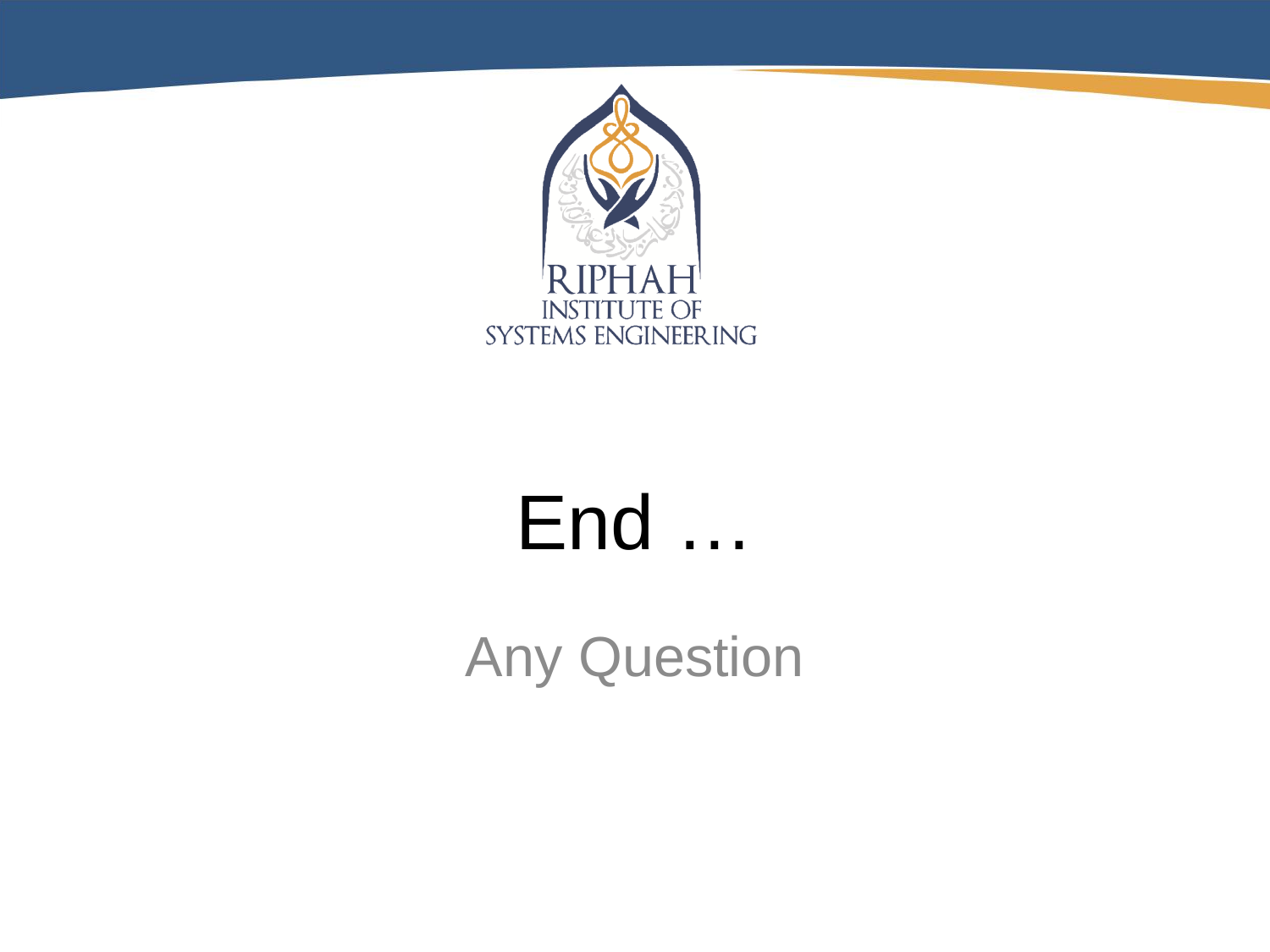

# End …
Any Question
10/3/2019
46